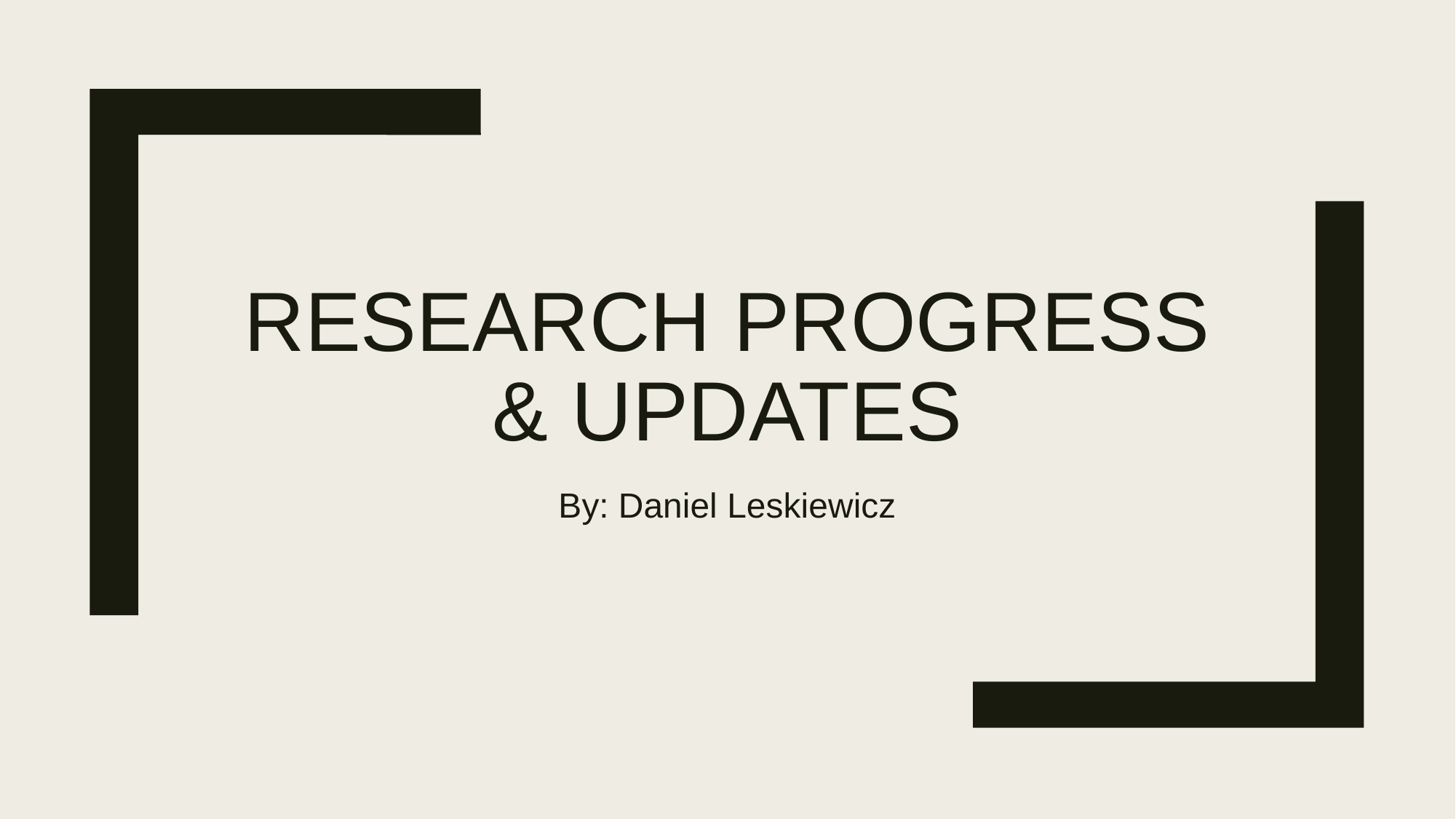

# Research Progress & Updates
By: Daniel Leskiewicz